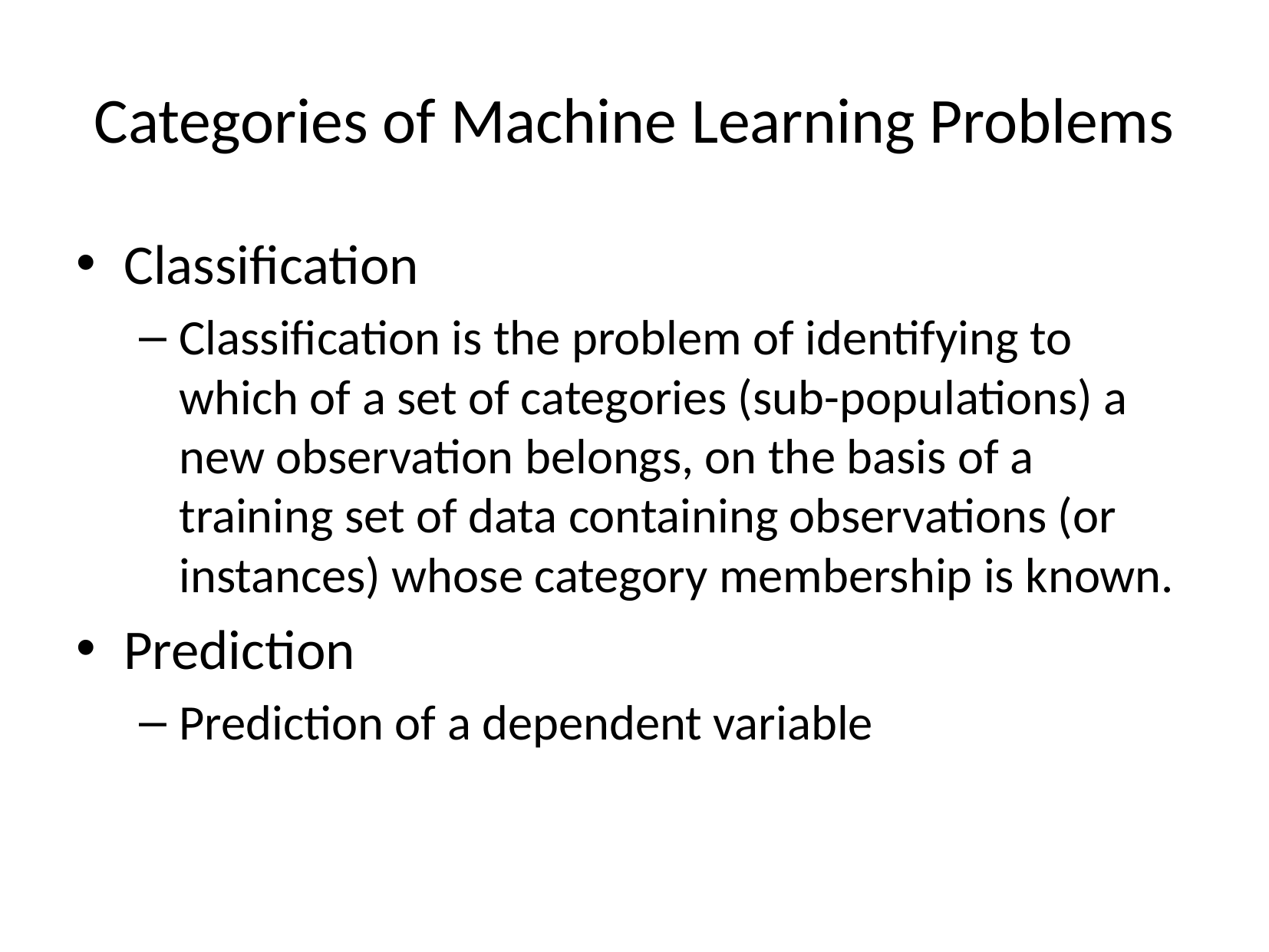

# Categories of Machine Learning Problems
Classification
Classification is the problem of identifying to which of a set of categories (sub-populations) a new observation belongs, on the basis of a training set of data containing observations (or instances) whose category membership is known.
Prediction
Prediction of a dependent variable